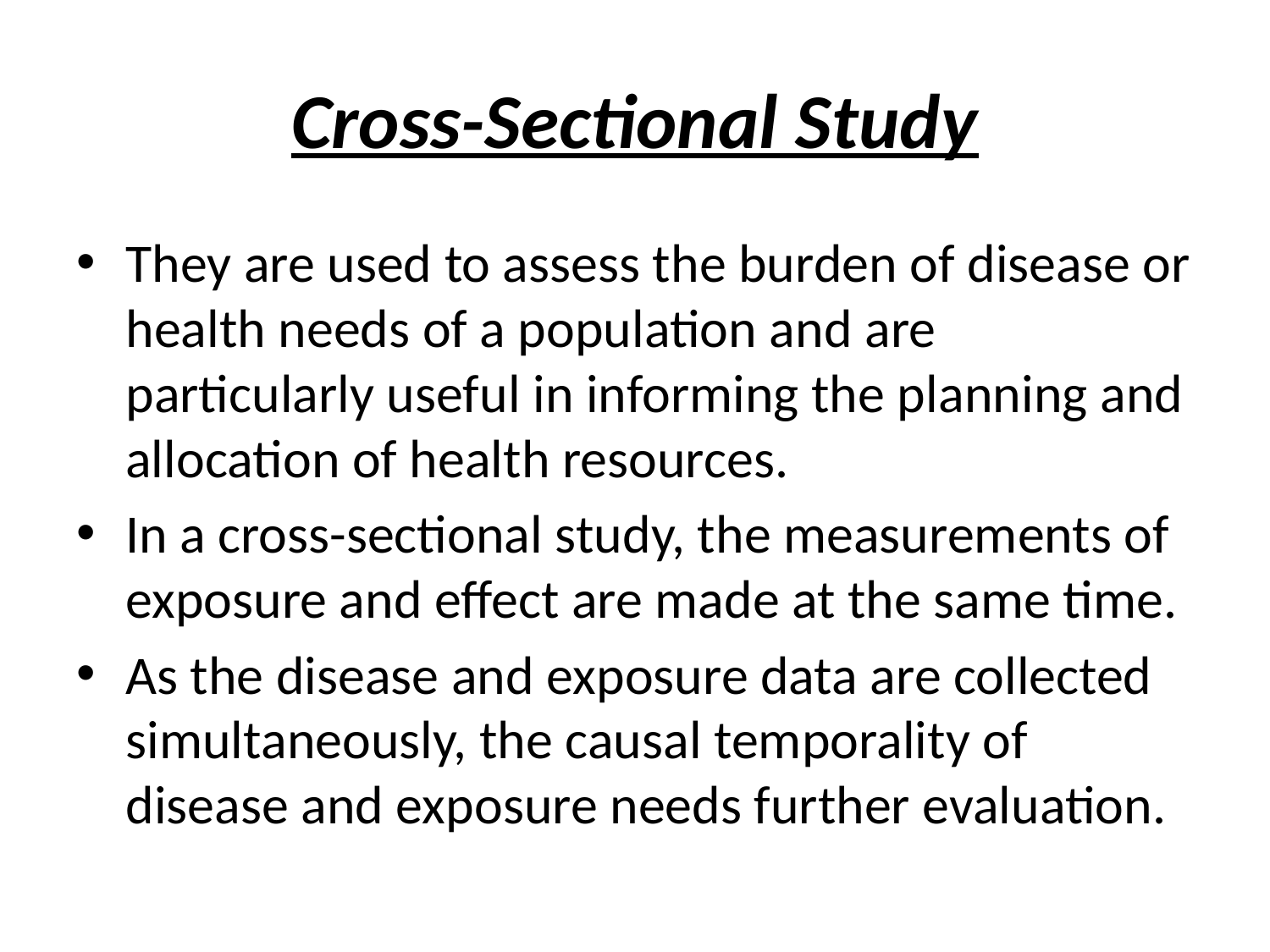

# Cross-Sectional Study
They are used to assess the burden of disease or health needs of a population and are particularly useful in informing the planning and allocation of health resources.
In a cross-sectional study, the measurements of exposure and effect are made at the same time.
As the disease and exposure data are collected simultaneously, the causal temporality of disease and exposure needs further evaluation.